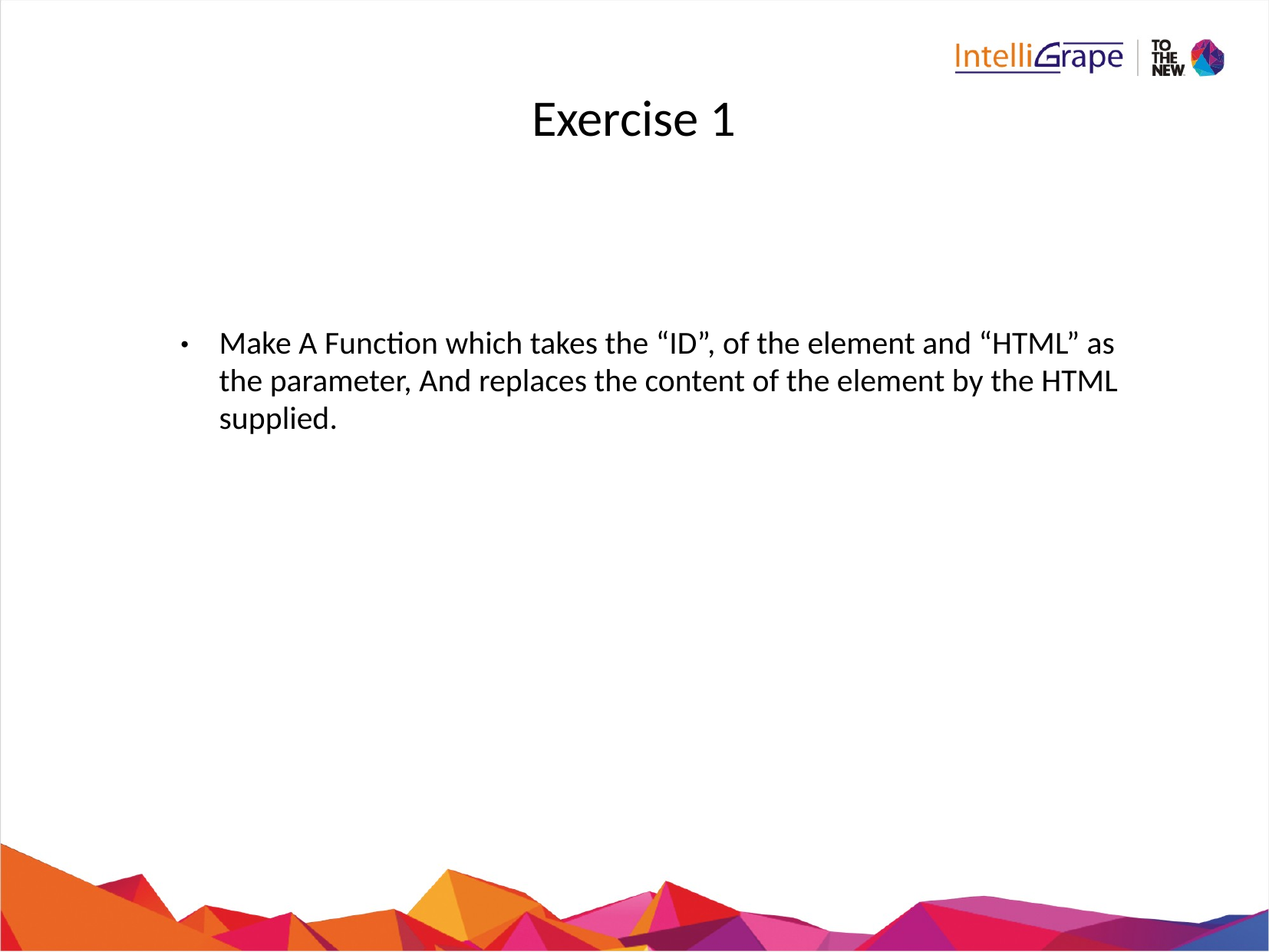

# Exercise 1
Make A Function which takes the “ID”, of the element and “HTML” as the parameter, And replaces the content of the element by the HTML supplied.